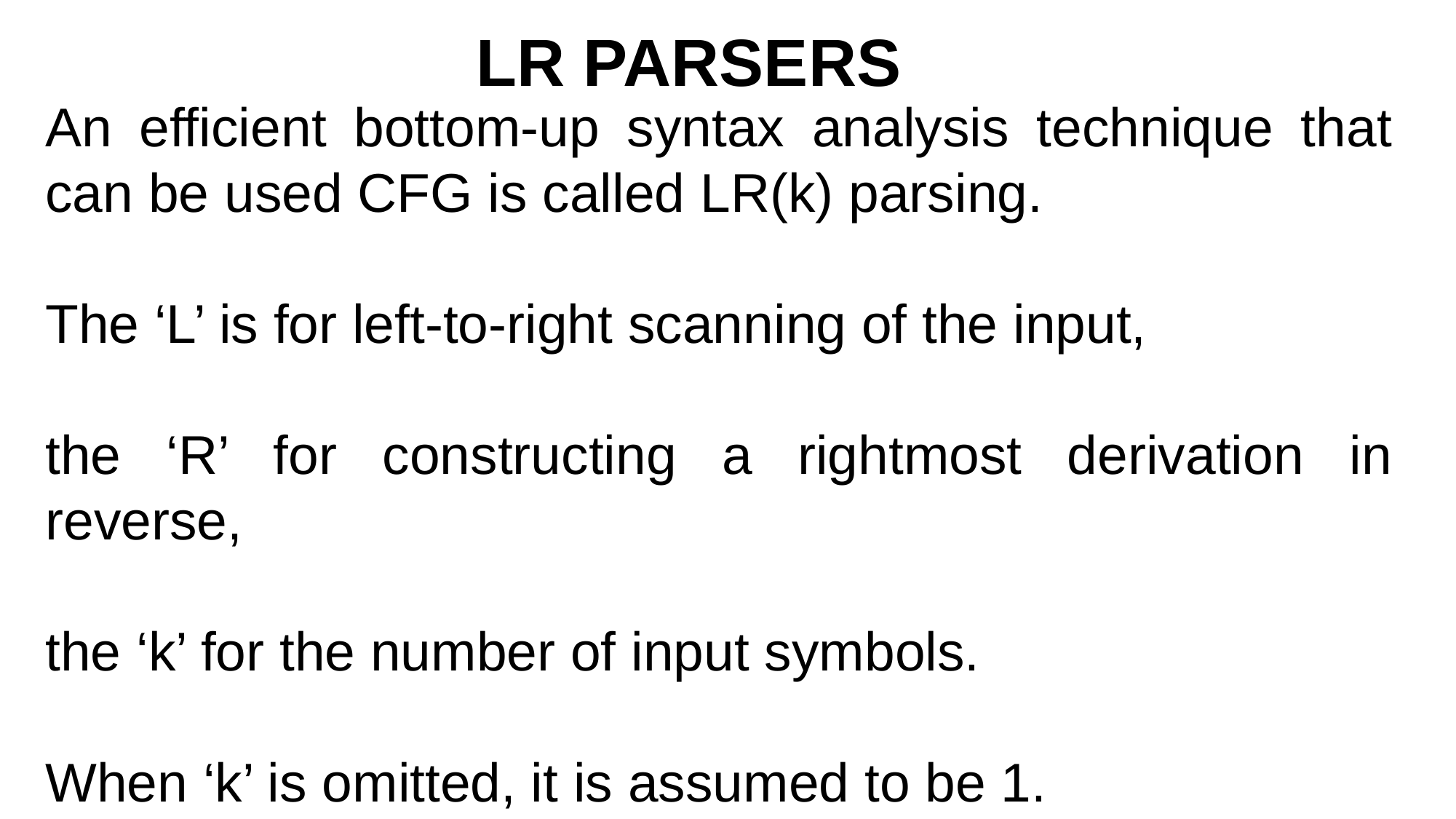

LR PARSERS
An efficient bottom-up syntax analysis technique that can be used CFG is called LR(k) parsing.

The ‘L’ is for left-to-right scanning of the input,

the ‘R’ for constructing a rightmost derivation in reverse,

the ‘k’ for the number of input symbols.

When ‘k’ is omitted, it is assumed to be 1.